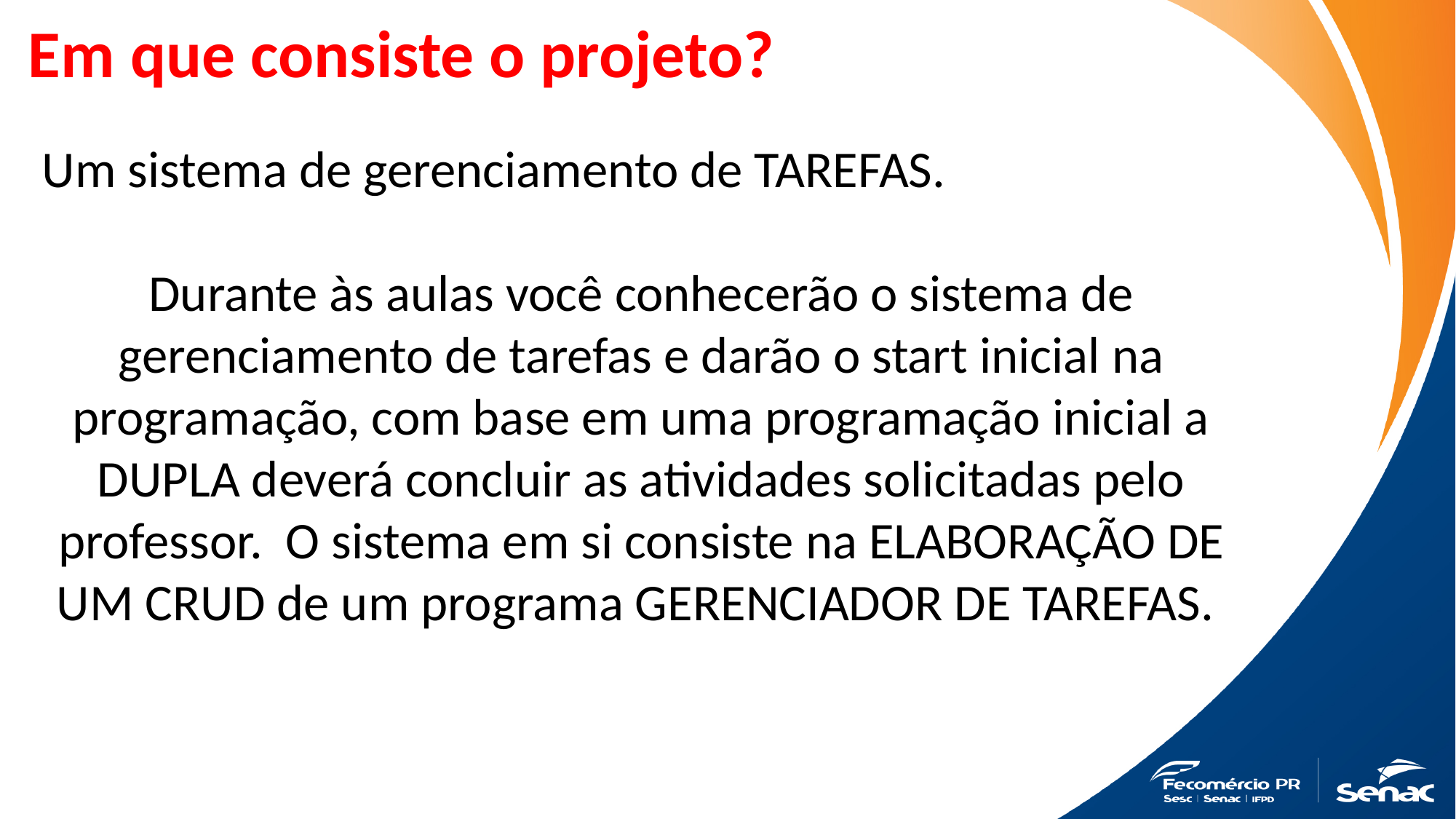

Em que consiste o projeto?
Um sistema de gerenciamento de TAREFAS.

Durante às aulas você conhecerão o sistema de gerenciamento de tarefas e darão o start inicial na programação, com base em uma programação inicial a DUPLA deverá concluir as atividades solicitadas pelo professor.  O sistema em si consiste na ELABORAÇÃO DE UM CRUD de um programa GERENCIADOR DE TAREFAS.